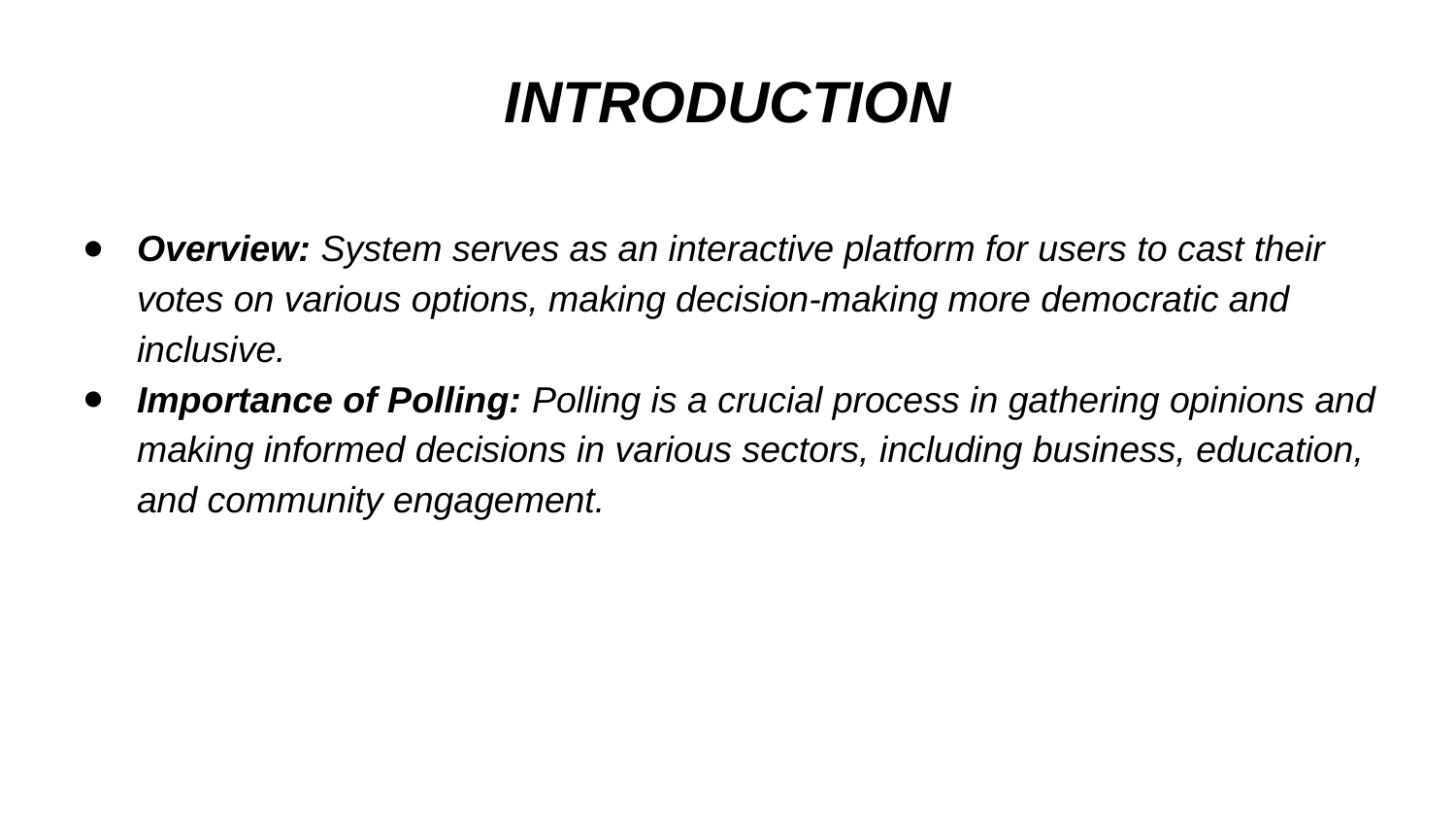

# INTRODUCTION

Overview: System serves as an interactive platform for users to cast their votes on various options, making decision-making more democratic and inclusive.
Importance of Polling: Polling is a crucial process in gathering opinions and making informed decisions in various sectors, including business, education, and community engagement.